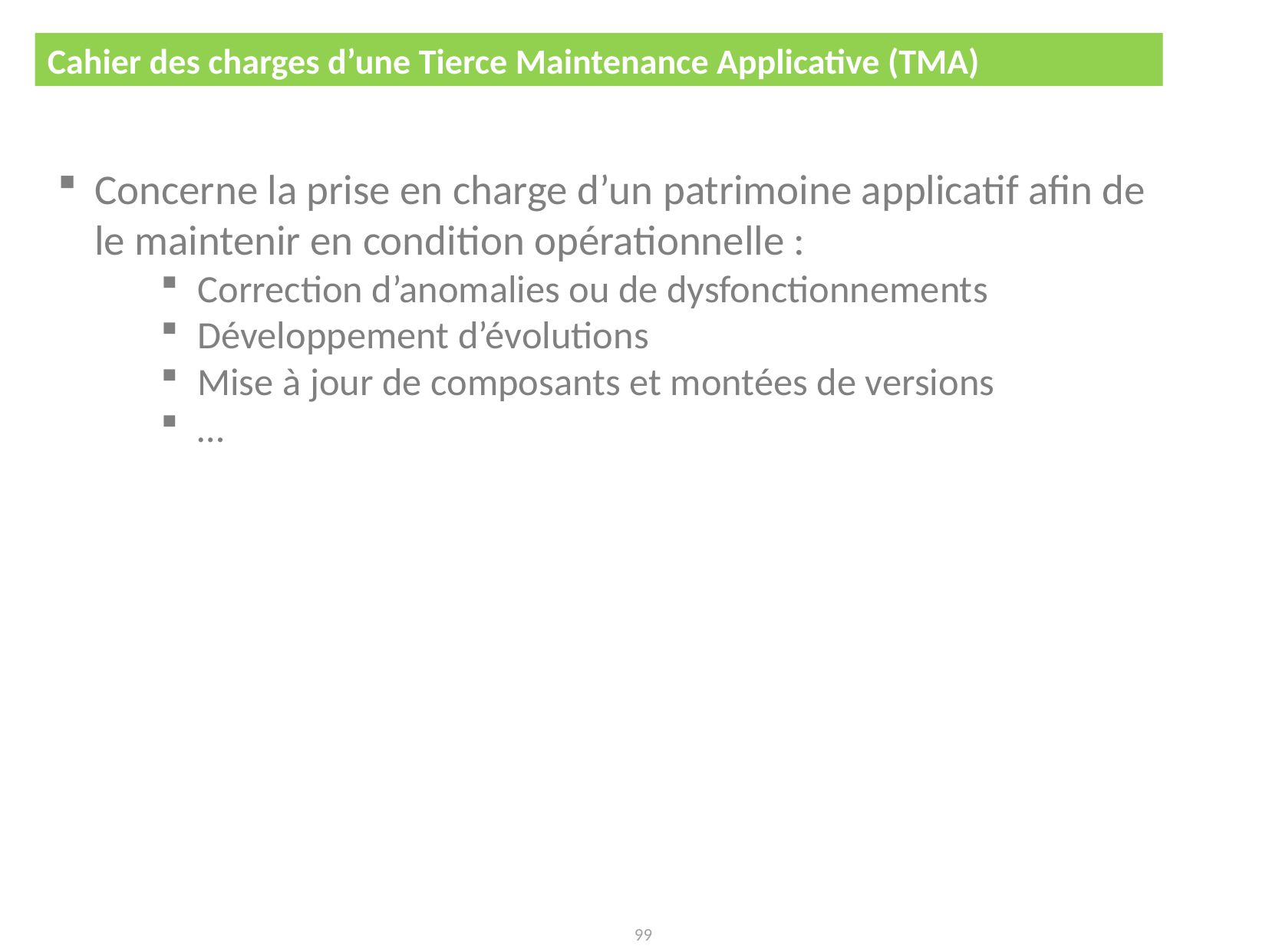

Cahier des charges d’une Tierce Maintenance Applicative (TMA)
Autres cahiers des charges
Concerne la prise en charge d’un patrimoine applicatif afin de le maintenir en condition opérationnelle :
Correction d’anomalies ou de dysfonctionnements
Développement d’évolutions
Mise à jour de composants et montées de versions
…
99